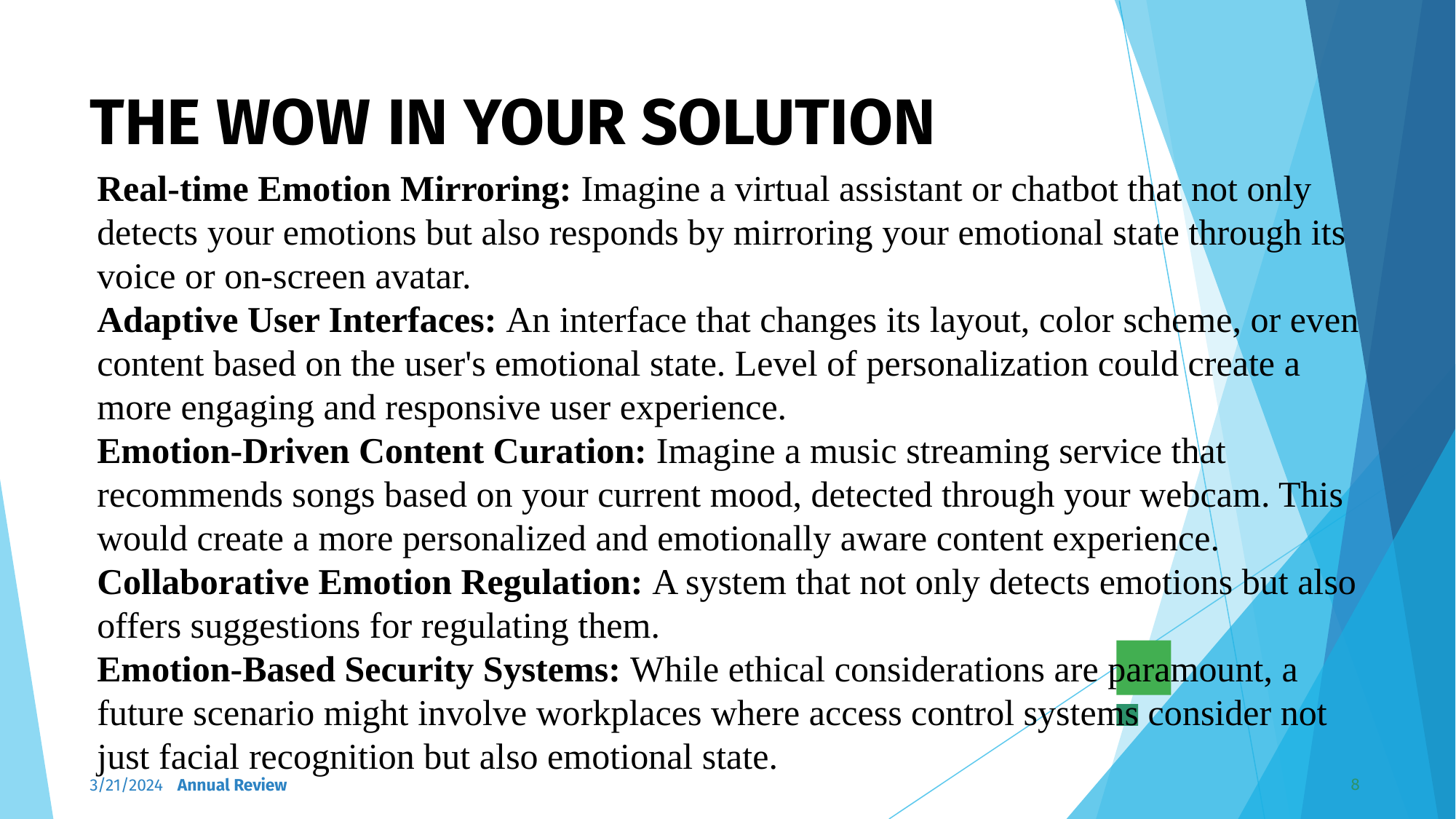

# THE WOW IN YOUR SOLUTION
Real-time Emotion Mirroring: Imagine a virtual assistant or chatbot that not only detects your emotions but also responds by mirroring your emotional state through its voice or on-screen avatar.
Adaptive User Interfaces: An interface that changes its layout, color scheme, or even content based on the user's emotional state. Level of personalization could create a more engaging and responsive user experience.
Emotion-Driven Content Curation: Imagine a music streaming service that recommends songs based on your current mood, detected through your webcam. This would create a more personalized and emotionally aware content experience.
Collaborative Emotion Regulation: A system that not only detects emotions but also offers suggestions for regulating them.
Emotion-Based Security Systems: While ethical considerations are paramount, a future scenario might involve workplaces where access control systems consider not just facial recognition but also emotional state.

8
3/21/2024  Annual Review